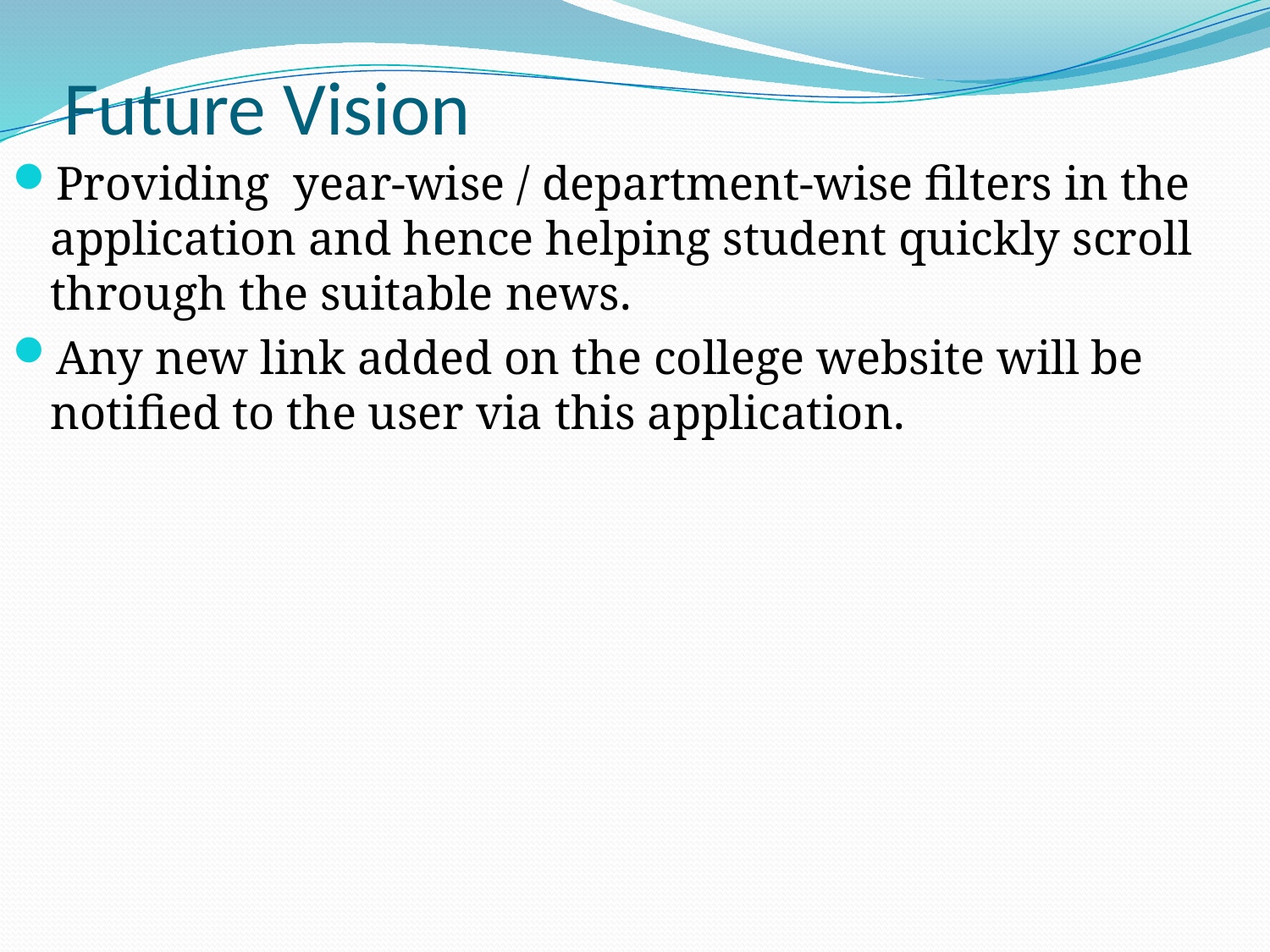

# Future Vision
Providing  year-wise / department-wise filters in the application and hence helping student quickly scroll through the suitable news.
Any new link added on the college website will be notified to the user via this application.